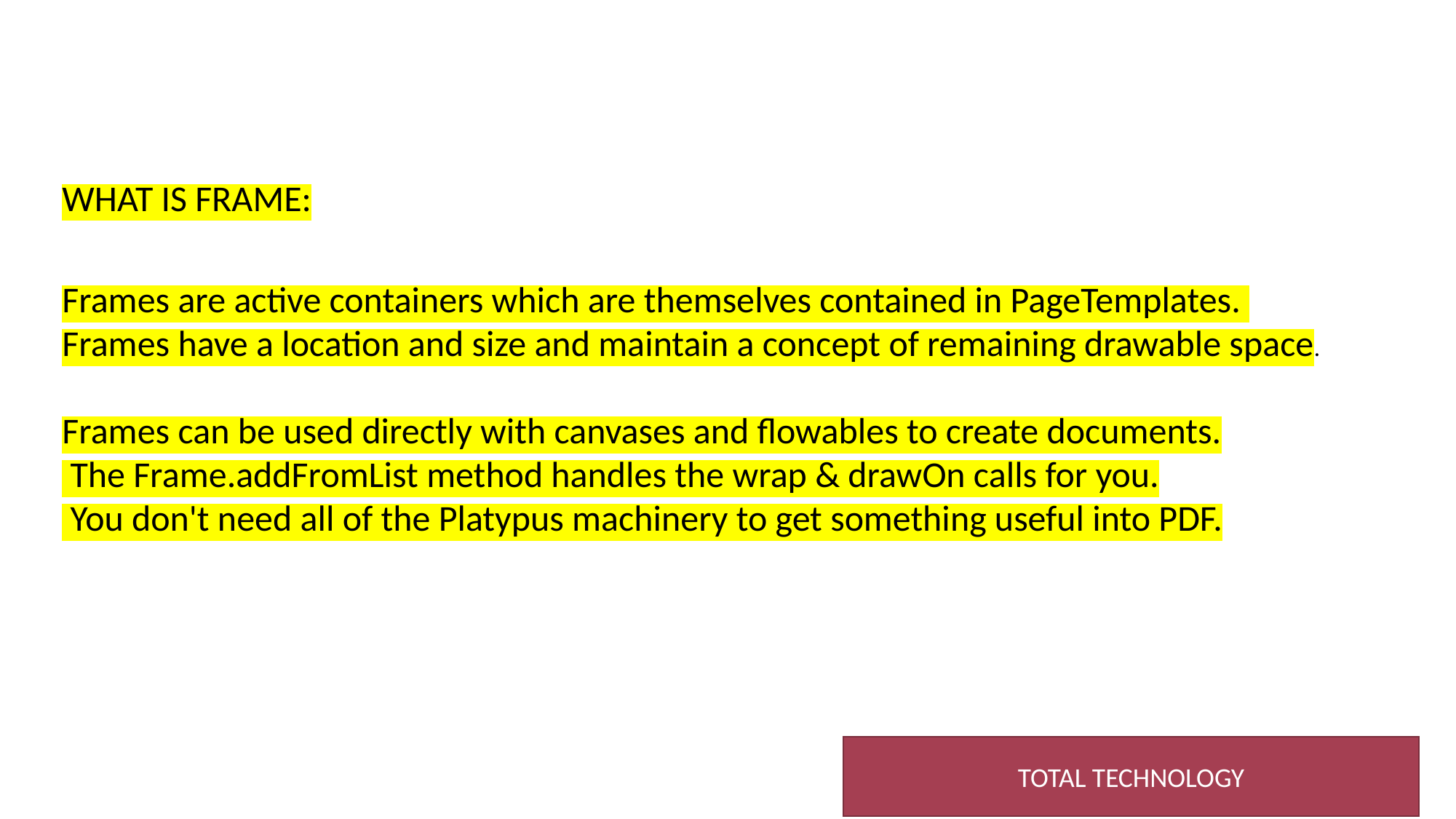

WHAT IS FRAME:

Frames are active containers which are themselves contained in PageTemplates.
Frames have a location and size and maintain a concept of remaining drawable space.

Frames can be used directly with canvases and flowables to create documents.
 The Frame.addFromList method handles the wrap & drawOn calls for you.
 You don't need all of the Platypus machinery to get something useful into PDF.

TOTAL TECHNOLOGY
2